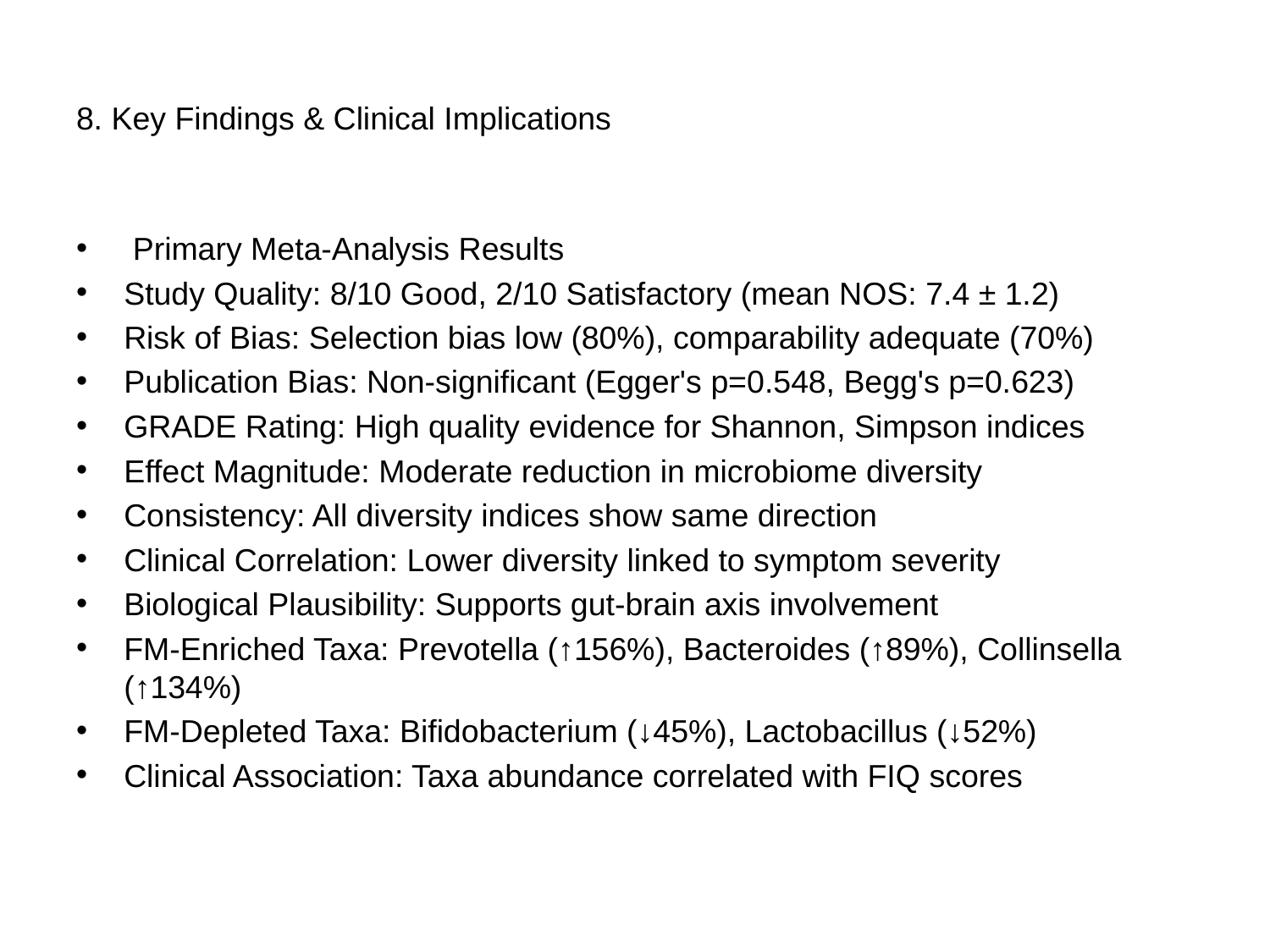

# 8. Key Findings & Clinical Implications
 Primary Meta-Analysis Results
Study Quality: 8/10 Good, 2/10 Satisfactory (mean NOS: 7.4 ± 1.2)
Risk of Bias: Selection bias low (80%), comparability adequate (70%)
Publication Bias: Non-significant (Egger's p=0.548, Begg's p=0.623)
GRADE Rating: High quality evidence for Shannon, Simpson indices
Effect Magnitude: Moderate reduction in microbiome diversity
Consistency: All diversity indices show same direction
Clinical Correlation: Lower diversity linked to symptom severity
Biological Plausibility: Supports gut-brain axis involvement
FM-Enriched Taxa: Prevotella (↑156%), Bacteroides (↑89%), Collinsella (↑134%)
FM-Depleted Taxa: Bifidobacterium (↓45%), Lactobacillus (↓52%)
Clinical Association: Taxa abundance correlated with FIQ scores